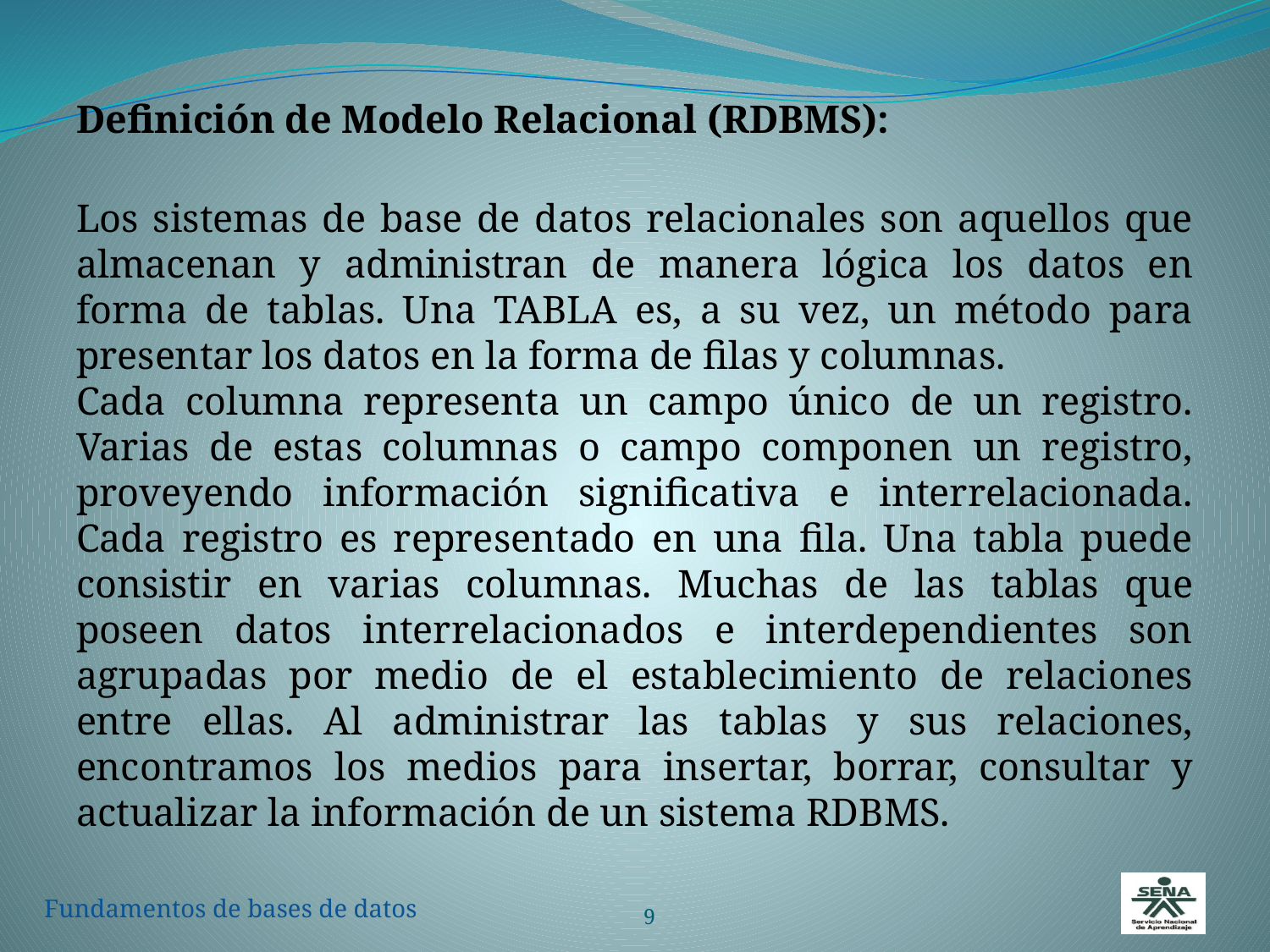

Definición de Modelo Relacional (RDBMS):

Los sistemas de base de datos relacionales son aquellos que almacenan y administran de manera lógica los datos en forma de tablas. Una TABLA es, a su vez, un método para presentar los datos en la forma de filas y columnas.
Cada columna representa un campo único de un registro. Varias de estas columnas o campo componen un registro, proveyendo información significativa e interrelacionada. Cada registro es representado en una fila. Una tabla puede consistir en varias columnas. Muchas de las tablas que poseen datos interrelacionados e interdependientes son agrupadas por medio de el establecimiento de relaciones entre ellas. Al administrar las tablas y sus relaciones, encontramos los medios para insertar, borrar, consultar y actualizar la información de un sistema RDBMS.

9